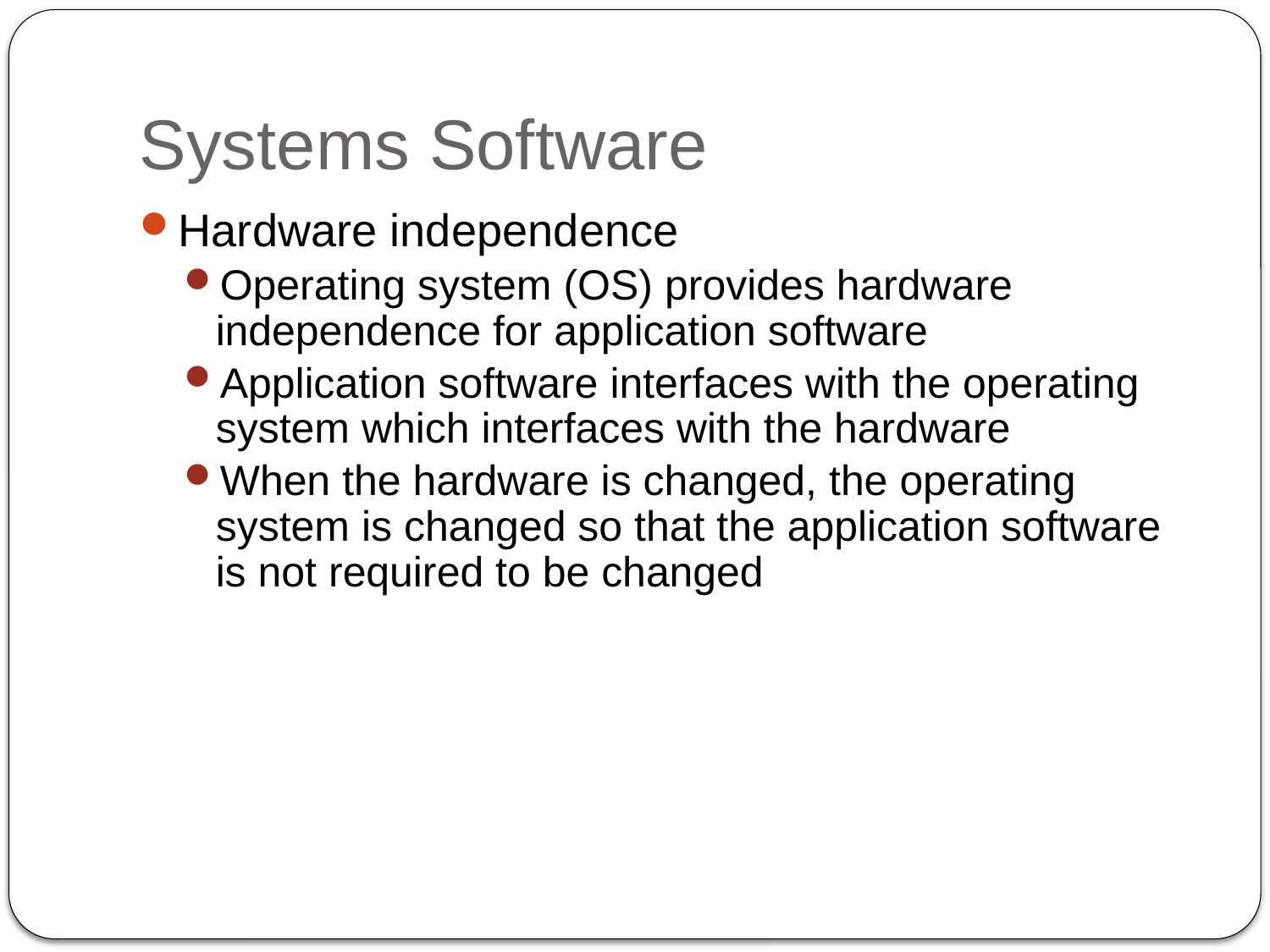

# Systems Software
Hardware independence
Operating system (OS) provides hardware independence for application software
Application software interfaces with the operating system which interfaces with the hardware
When the hardware is changed, the operating system is changed so that the application software is not required to be changed